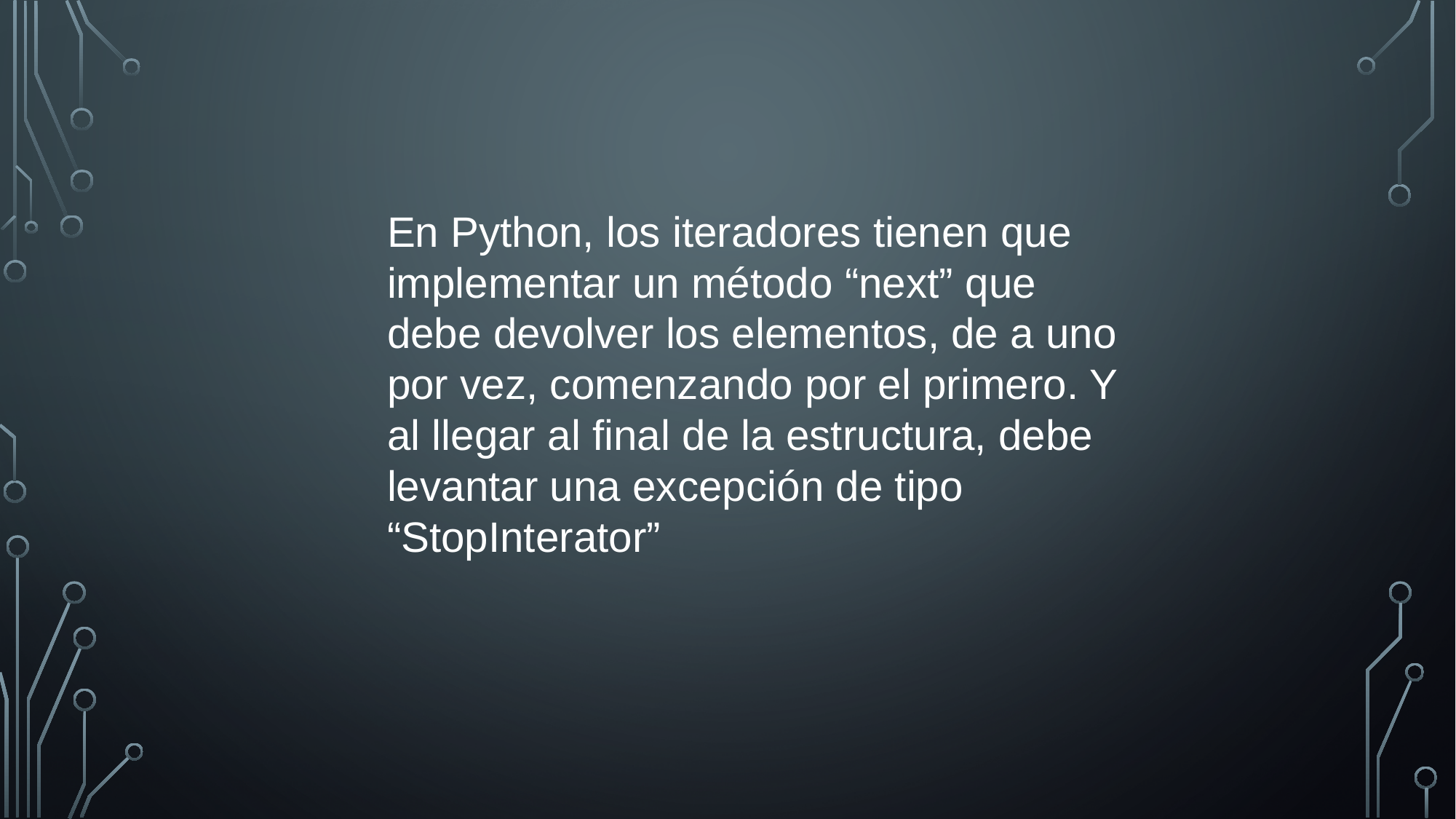

En Python, los iteradores tienen que implementar un método “next” que debe devolver los elementos, de a uno por vez, comenzando por el primero. Y al llegar al final de la estructura, debe levantar una excepción de tipo “StopInterator”